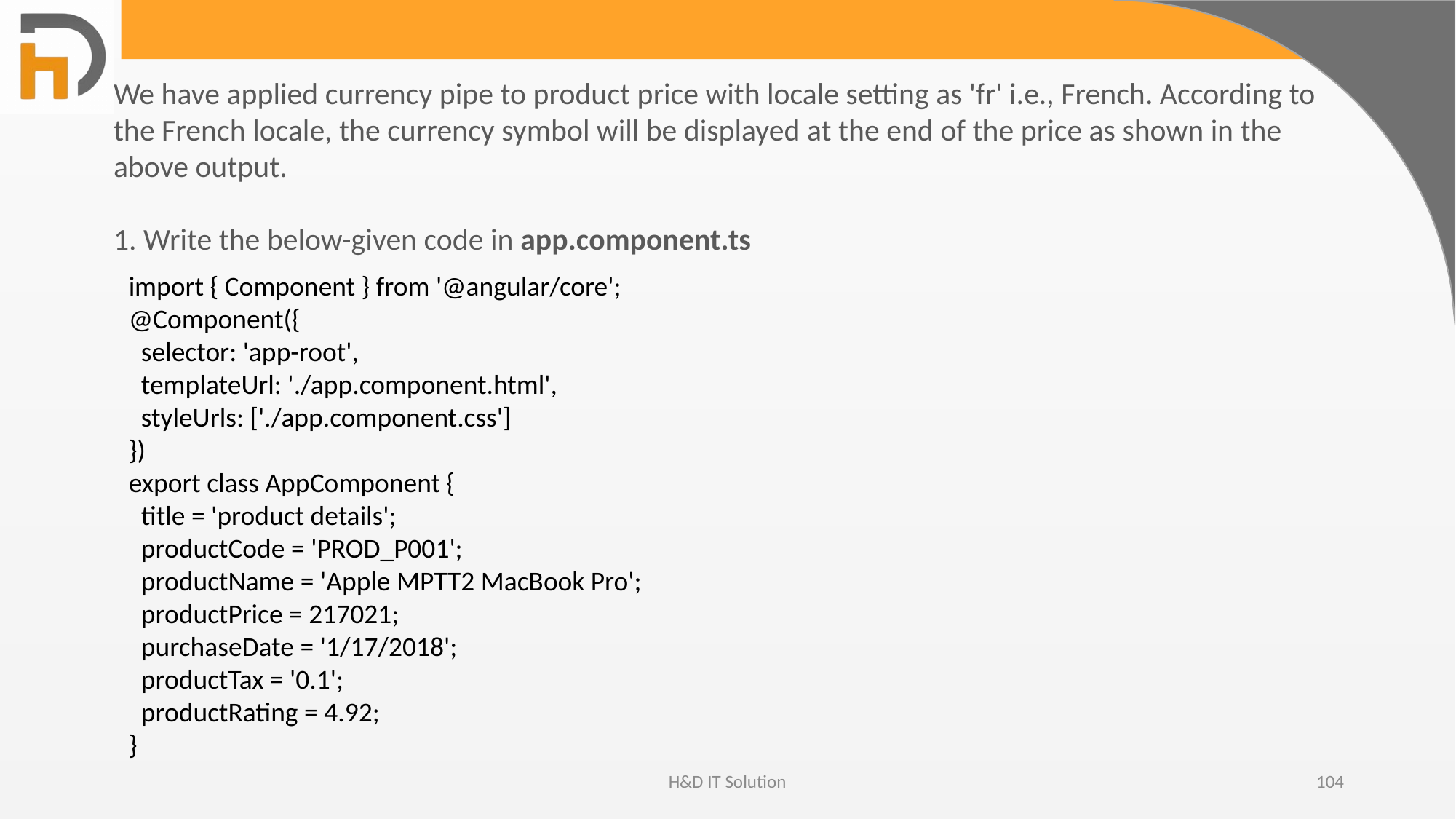

We have applied currency pipe to product price with locale setting as 'fr' i.e., French. According to the French locale, the currency symbol will be displayed at the end of the price as shown in the above output.

1. Write the below-given code in app.component.ts
import { Component } from '@angular/core';
@Component({
  selector: 'app-root',
  templateUrl: './app.component.html',
  styleUrls: ['./app.component.css']
})
export class AppComponent {
  title = 'product details';
  productCode = 'PROD_P001';
  productName = 'Apple MPTT2 MacBook Pro';
  productPrice = 217021;
  purchaseDate = '1/17/2018';
  productTax = '0.1';
  productRating = 4.92;
}

H&D IT Solution
104